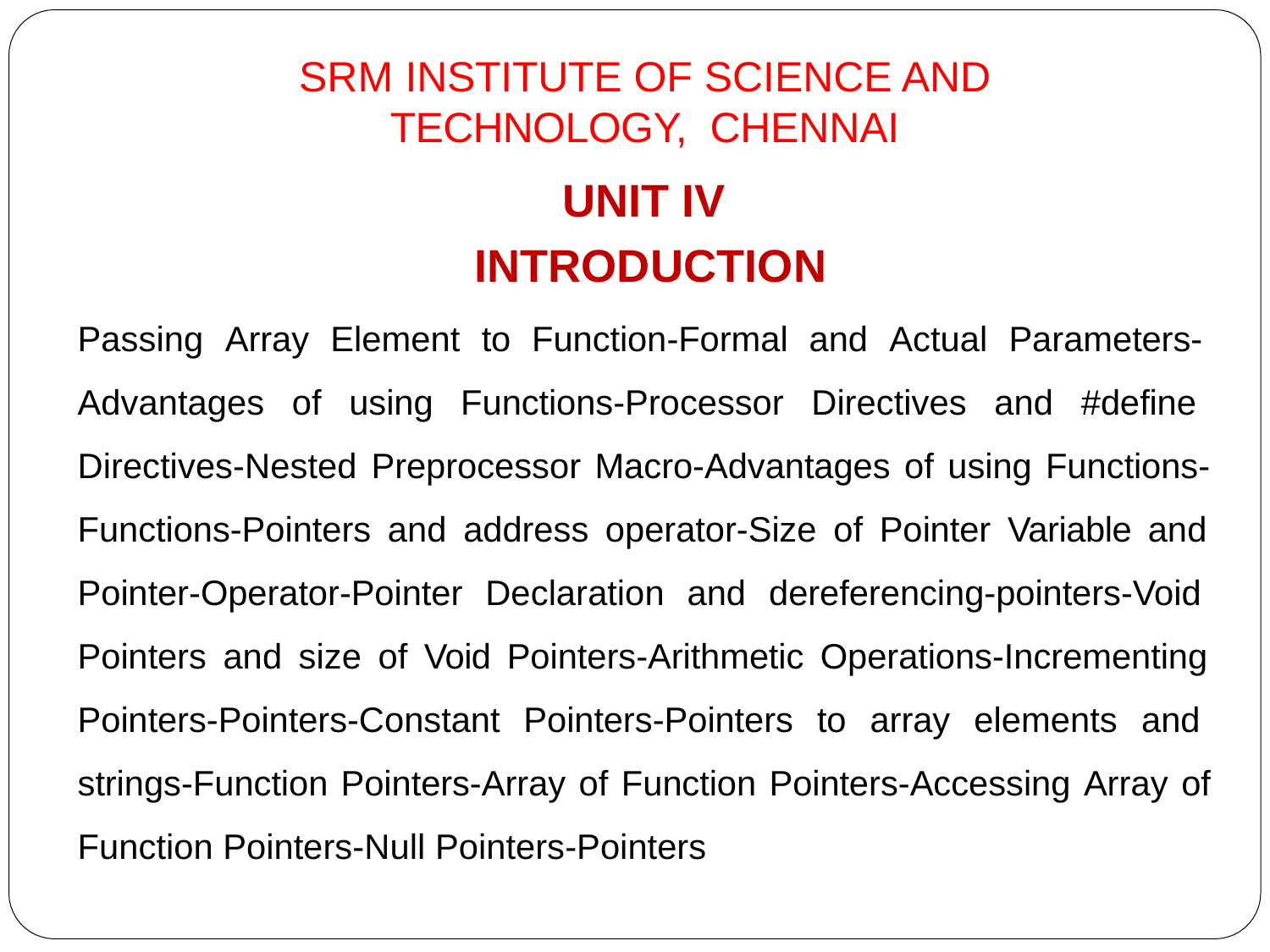

# SRM INSTITUTE OF SCIENCE AND TECHNOLOGY,  CHENNAI
UNIT IV  INTRODUCTION
Passing Array Element to Function-Formal and Actual Parameters-  Advantages of using Functions-Processor Directives and #define  Directives-Nested Preprocessor Macro-Advantages of using Functions-  Functions-Pointers and address operator-Size of Pointer Variable and  Pointer-Operator-Pointer Declaration and dereferencing-pointers-Void  Pointers and size of Void Pointers-Arithmetic Operations-Incrementing  Pointers-Pointers-Constant Pointers-Pointers to array elements and  strings-Function Pointers-Array of Function Pointers-Accessing Array of  Function Pointers-Null Pointers-Pointers